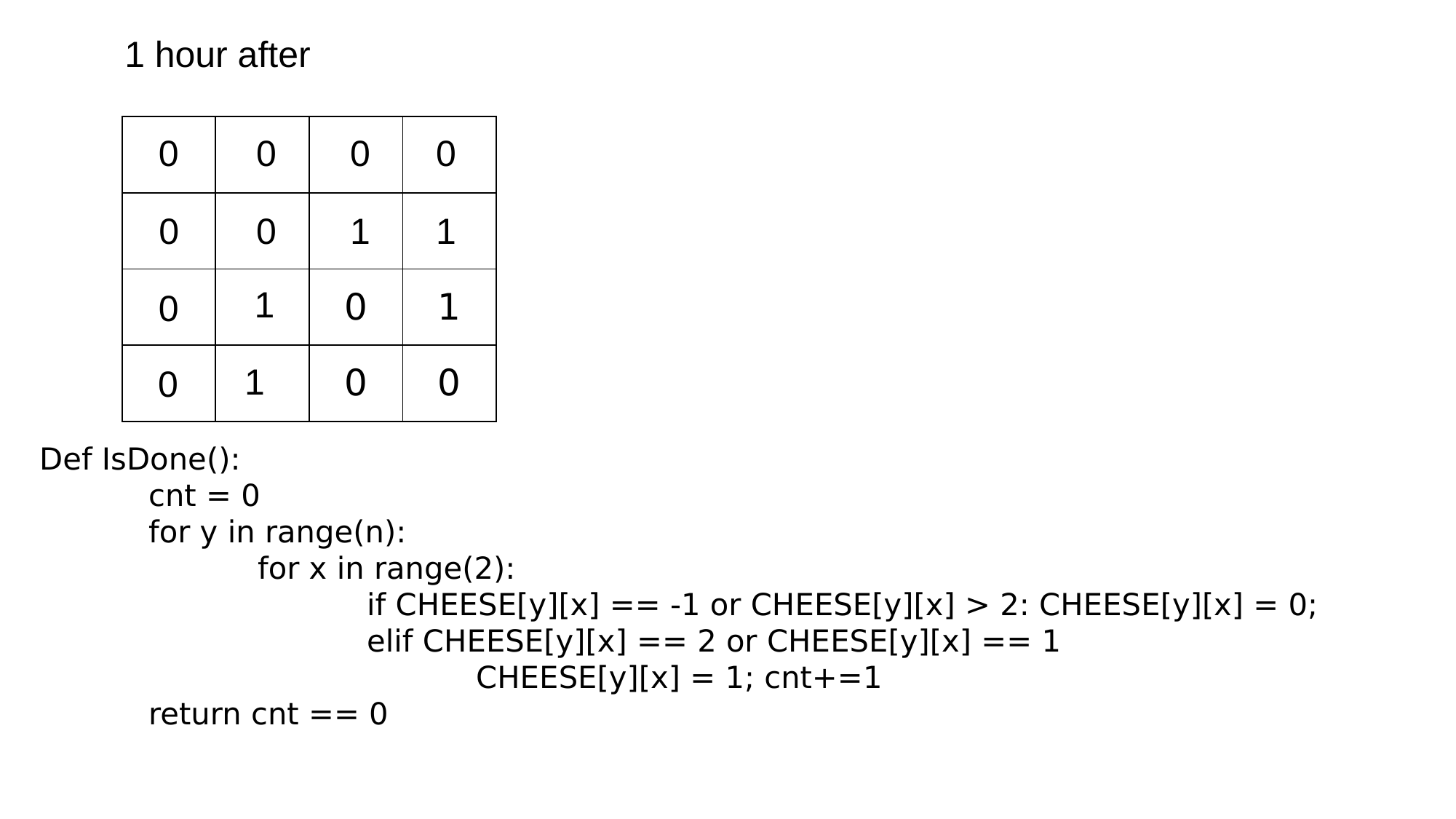

# 1 hour after
| -1 | -1 | -1 | -1 |
| --- | --- | --- | --- |
| -1 | 3 | 2 | 2 |
| -1 | 2 | 0 | 1 |
| -1 | 2 | 0 | 0 |
0
0
0
0
0
0
1
1
1
0
1
0
Def IsDone():
	cnt = 0
	for y in range(n):
		for x in range(2):
			if CHEESE[y][x] == -1 or CHEESE[y][x] > 2: CHEESE[y][x] = 0;
			elif CHEESE[y][x] == 2 or CHEESE[y][x] == 1
				CHEESE[y][x] = 1; cnt+=1
	return cnt == 0